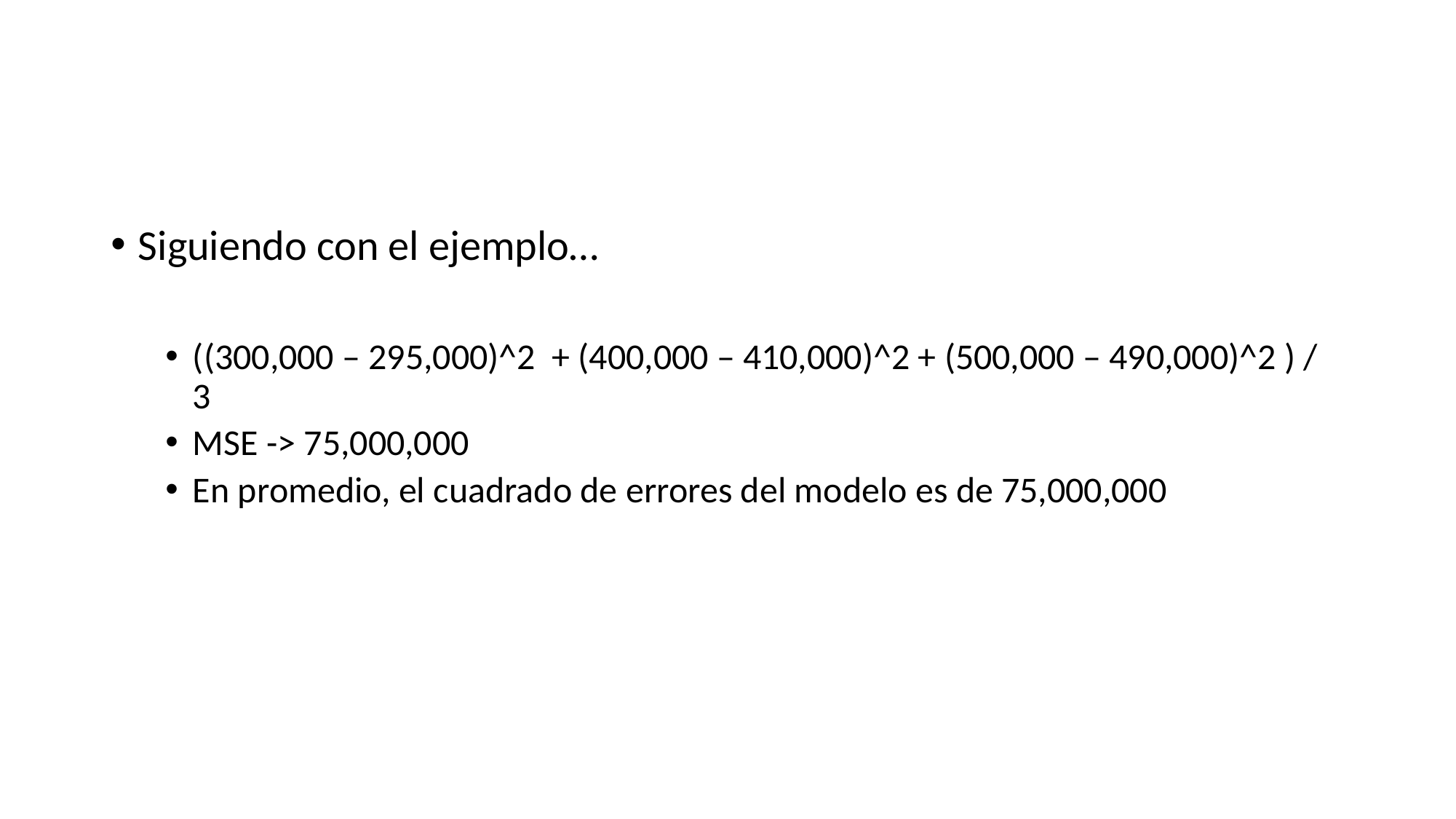

#
Siguiendo con el ejemplo…

((300,000 – 295,000)^2  + (400,000 – 410,000)^2 + (500,000 – 490,000)^2 ) / 3
MSE -> 75,000,000
En promedio, el cuadrado de errores del modelo es de 75,000,000